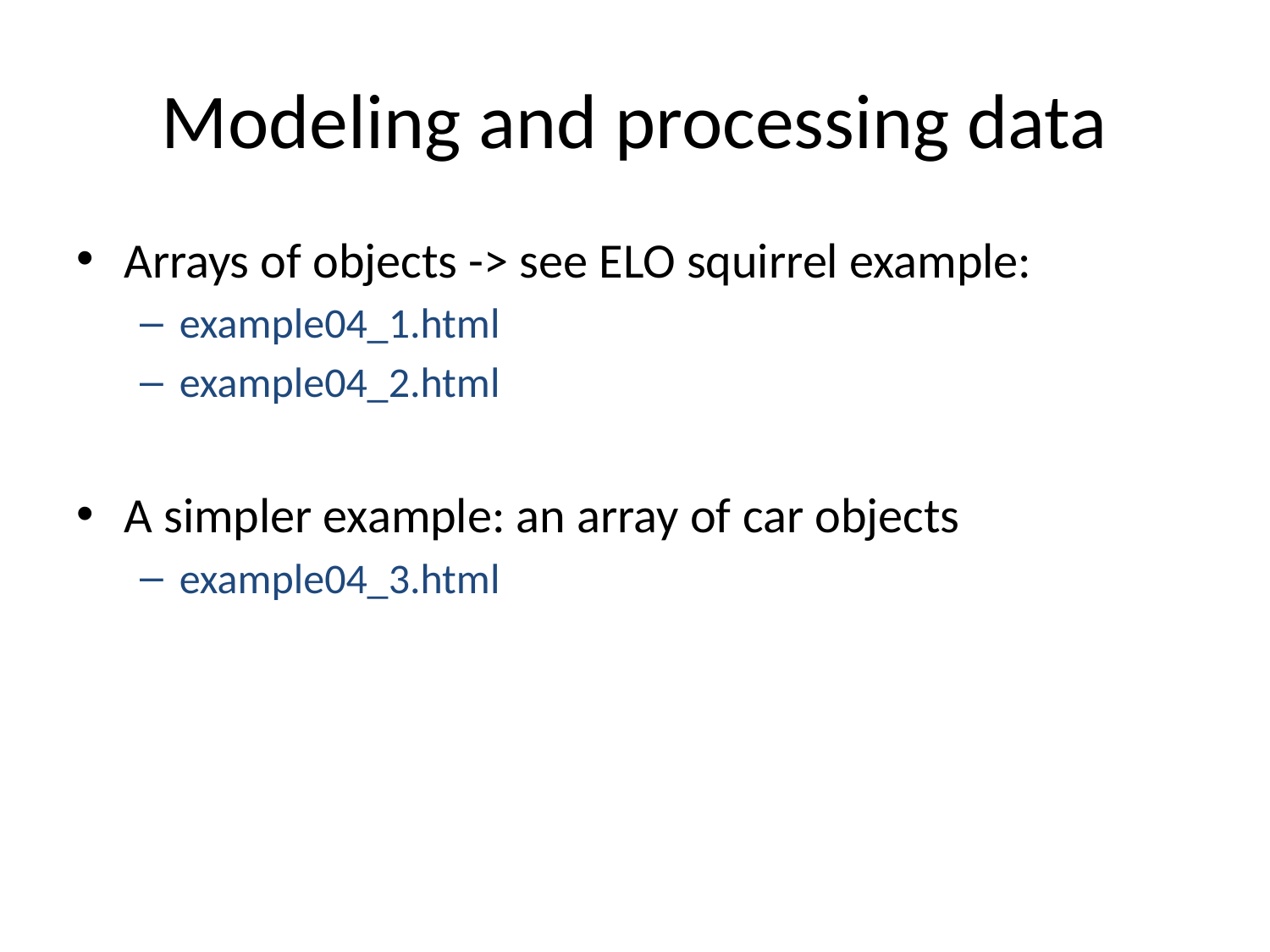

# Modeling and processing data
Arrays of objects -> see ELO squirrel example:
example04_1.html
example04_2.html

A simpler example: an array of car objects
example04_3.html